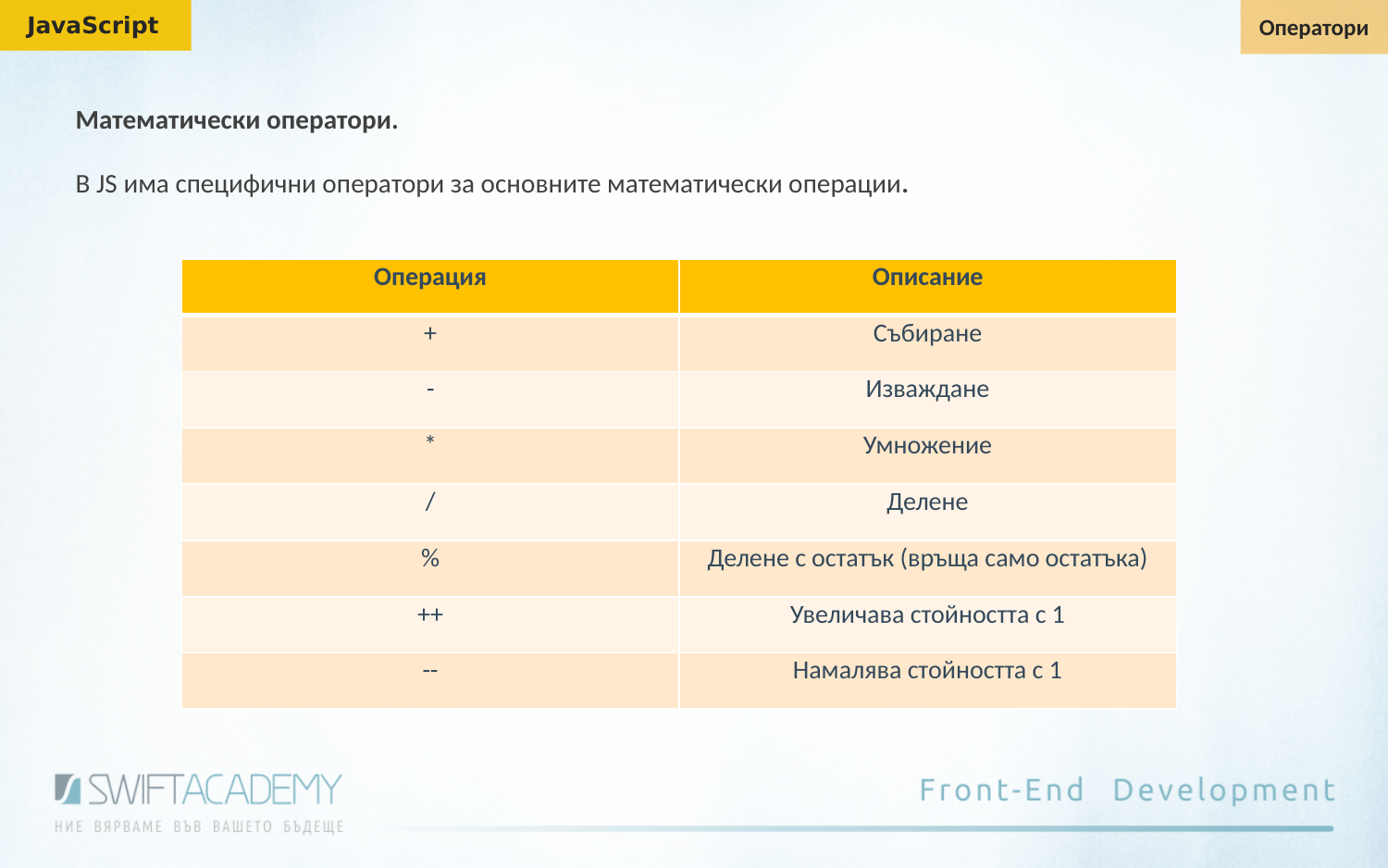

JavaScript
Оператори
Математически оператори.

В JS има специфични оператори за основните математически операции.
| Операция | Описание |
| --- | --- |
| + | Събиране |
| - | Изваждане |
| \* | Умножение |
| / | Делене |
| % | Делене с остатък (връща само остатъка) |
| ++ | Увеличава стойността с 1 |
| -- | Намалява стойността с 1 |